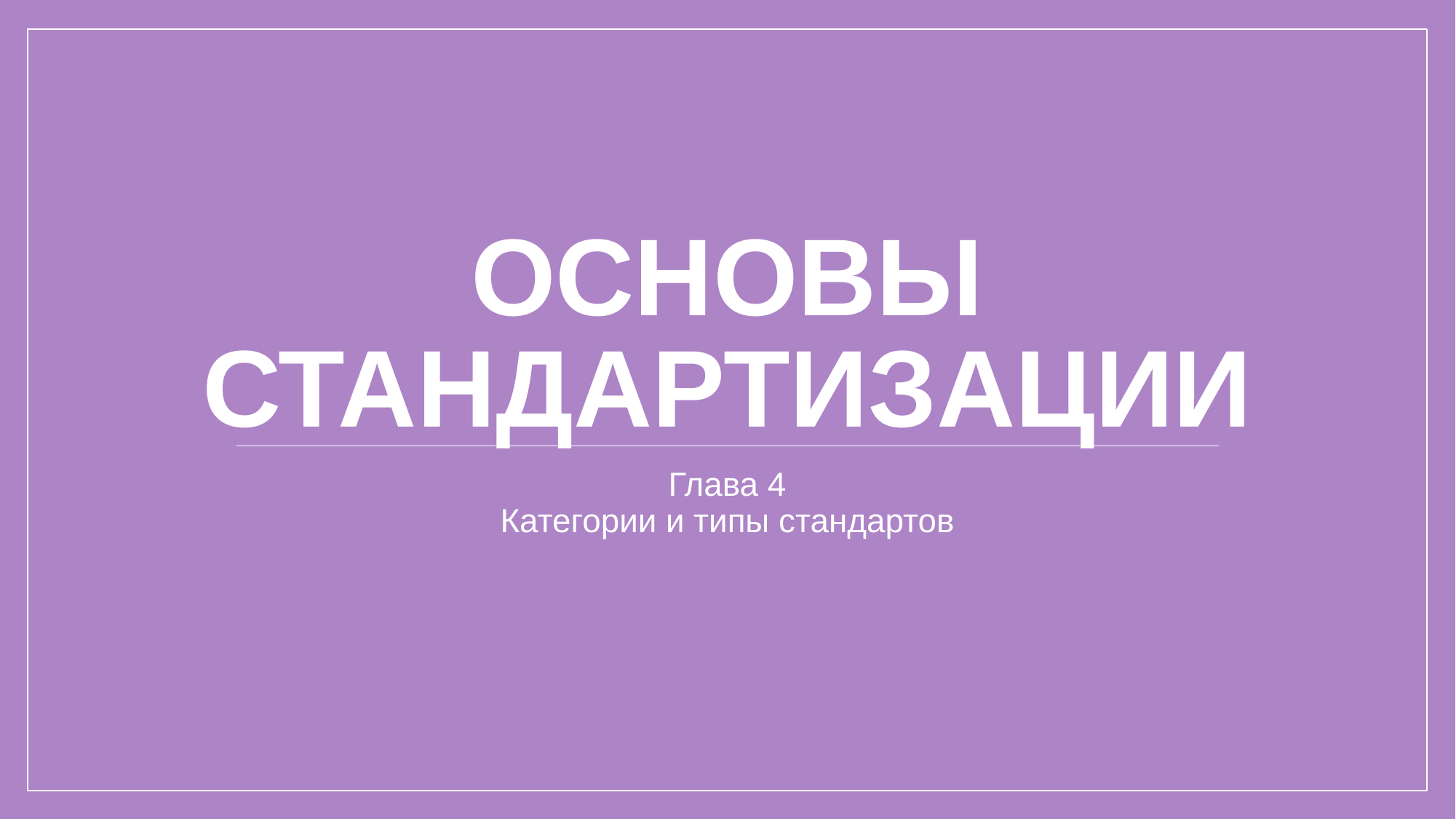

# Основы стандартизации
Глава 4
Категории и типы стандартов